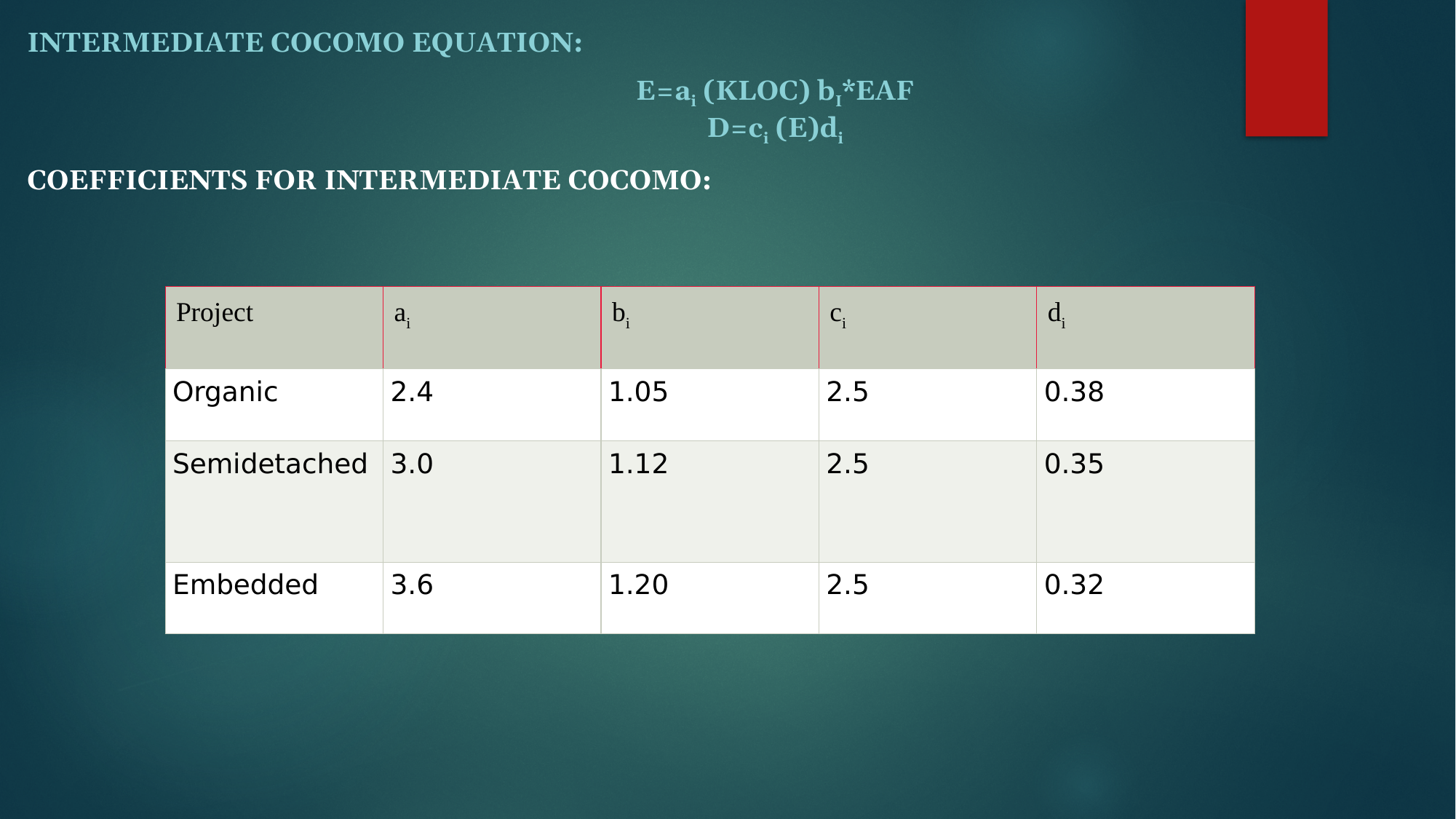

Intermediate COCOMO equation:
                E=ai (KLOC) bi*EAF
                D=ci (E)di
Coefficients for intermediate COCOMO:

| Project | ai | bi | ci | di |
| --- | --- | --- | --- | --- |
| Organic | 2.4 | 1.05 | 2.5 | 0.38 |
| Semidetached | 3.0 | 1.12 | 2.5 | 0.35 |
| Embedded | 3.6 | 1.20 | 2.5 | 0.32 |